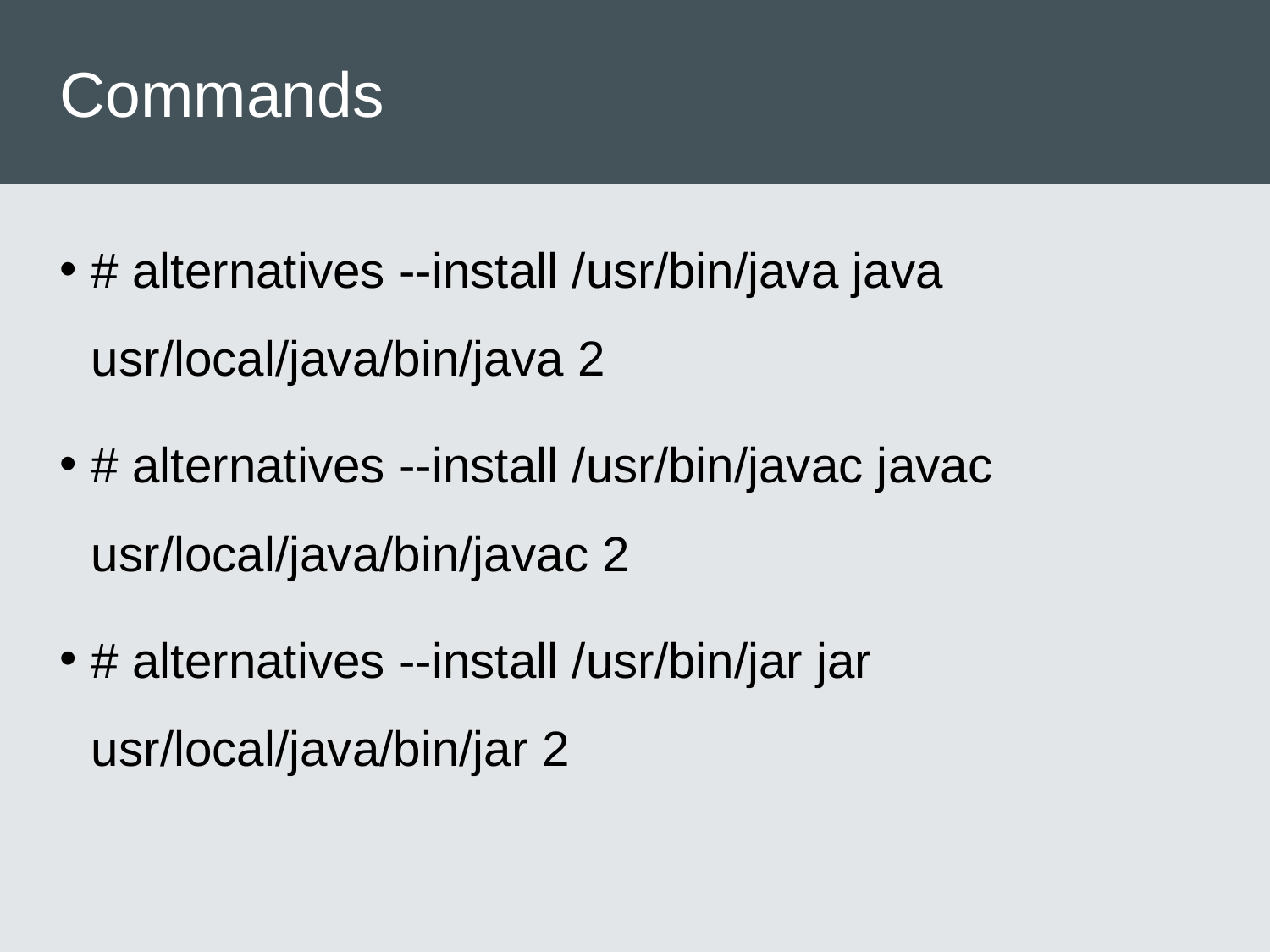

# Commands
# alternatives --install /usr/bin/java java usr/local/java/bin/java 2
# alternatives --install /usr/bin/javac javac usr/local/java/bin/javac 2
# alternatives --install /usr/bin/jar jar usr/local/java/bin/jar 2